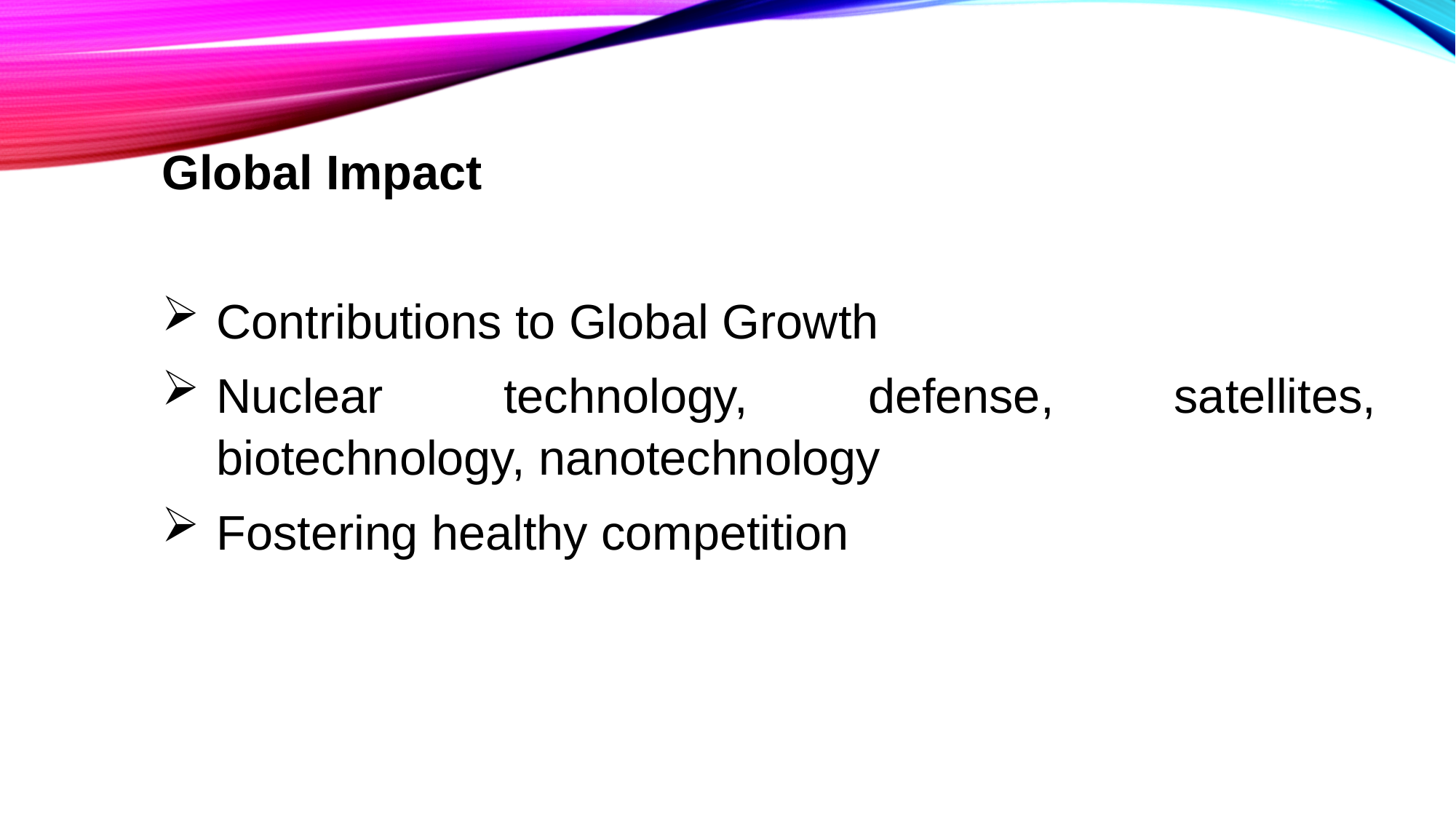

Global Impact

Contributions to Global Growth
Nuclear technology, defense, satellites, biotechnology, nanotechnology
Fostering healthy competition